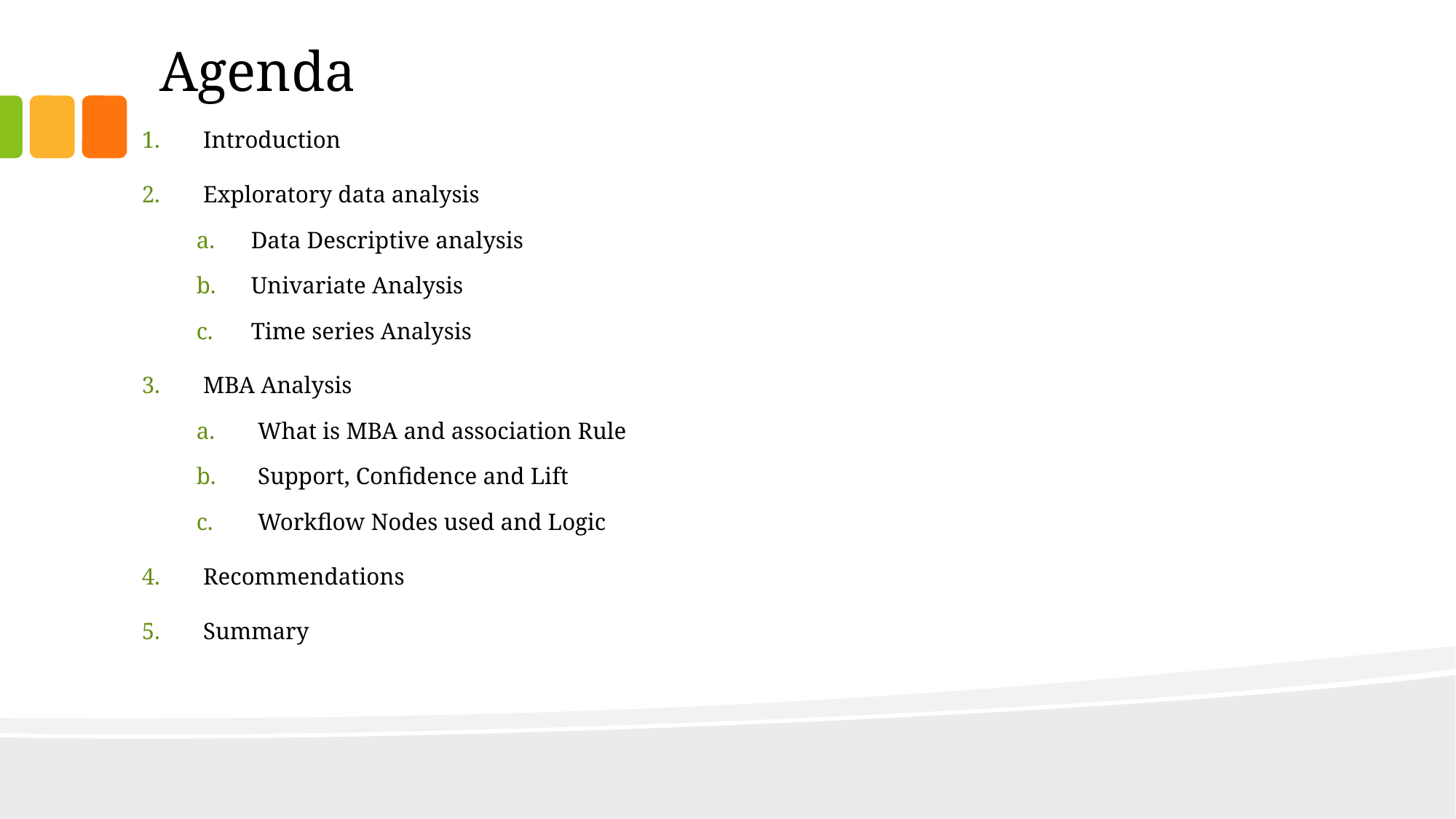

# Agenda
Introduction
Exploratory data analysis
Data Descriptive analysis
Univariate Analysis
Time series Analysis
MBA Analysis
What is MBA and association Rule
Support, Confidence and Lift
Workflow Nodes used and Logic
Recommendations
Summary